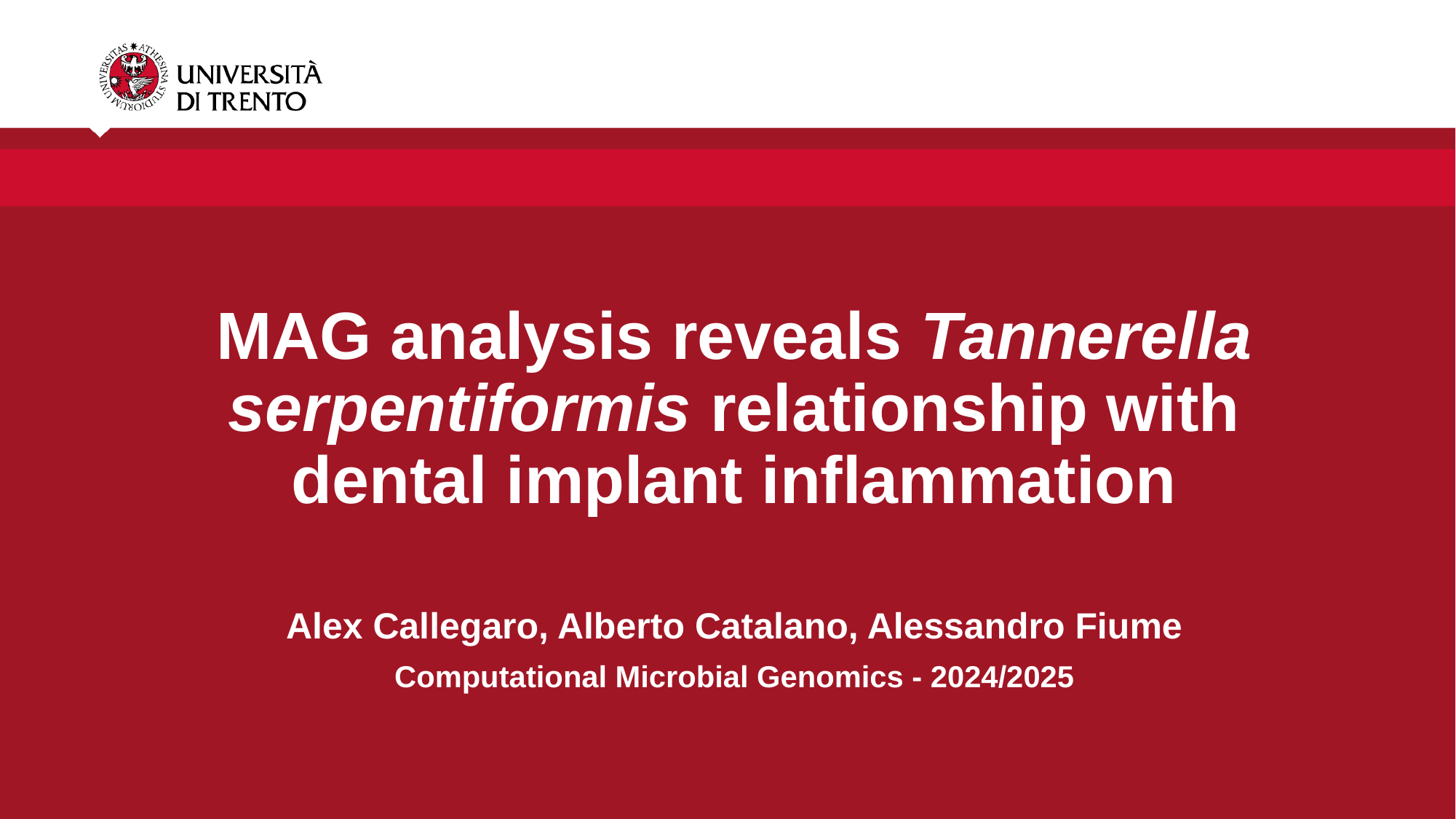

# MAG analysis reveals Tannerella
serpentiformis relationship with dental implant inflammation

Alex Callegaro, Alberto Catalano, Alessandro Fiume
Computational Microbial Genomics - 2024/2025